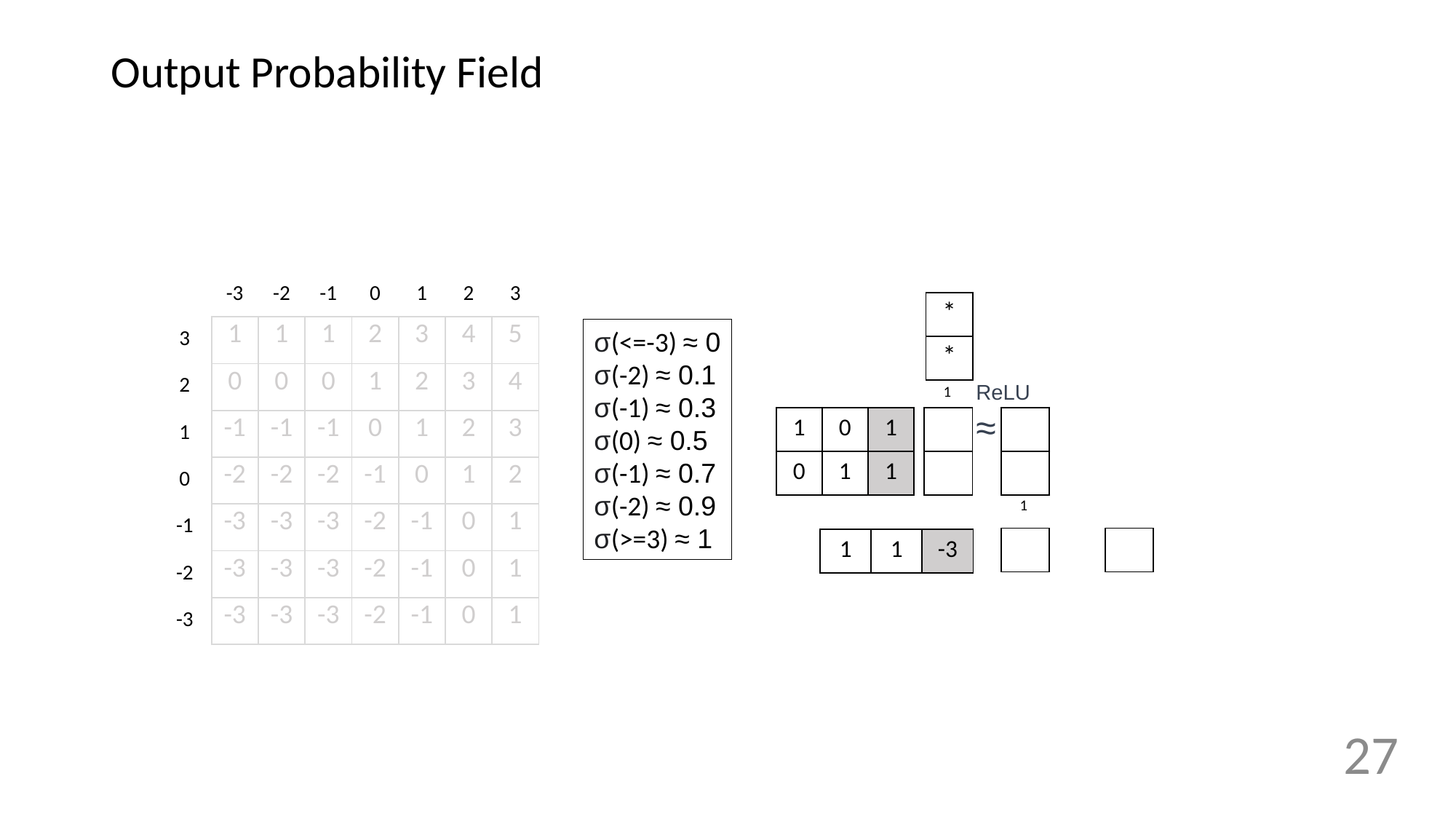

# Output Probability Field
| -3 | -2 | -1 | 0 | 1 | 2 | 3 |
| --- | --- | --- | --- | --- | --- | --- |
| \* |
| --- |
| \* |
| 3 |
| --- |
| 2 |
| 1 |
| 0 |
| -1 |
| -2 |
| -3 |
| 1 | 1 | 1 | 2 | 3 | 4 | 5 |
| --- | --- | --- | --- | --- | --- | --- |
| 0 | 0 | 0 | 1 | 2 | 3 | 4 |
| -1 | -1 | -1 | 0 | 1 | 2 | 3 |
| -2 | -2 | -2 | -1 | 0 | 1 | 2 |
| -3 | -3 | -3 | -2 | -1 | 0 | 1 |
| -3 | -3 | -3 | -2 | -1 | 0 | 1 |
| -3 | -3 | -3 | -2 | -1 | 0 | 1 |
σ(<=-3) ≈ 0
σ(-2) ≈ 0.1
σ(-1) ≈ 0.3
σ(0) ≈ 0.5
σ(-1) ≈ 0.7
σ(-2) ≈ 0.9
σ(>=3) ≈ 1
ReLU
≈
| 1 |
| --- |
|  |
| --- |
|  |
| 1 | 0 | 1 |
| --- | --- | --- |
| 0 | 1 | 1 |
|  |
| --- |
|  |
| 1 |
| --- |
|  |
| --- |
|  |
| --- |
| 1 | 1 | -3 |
| --- | --- | --- |
27